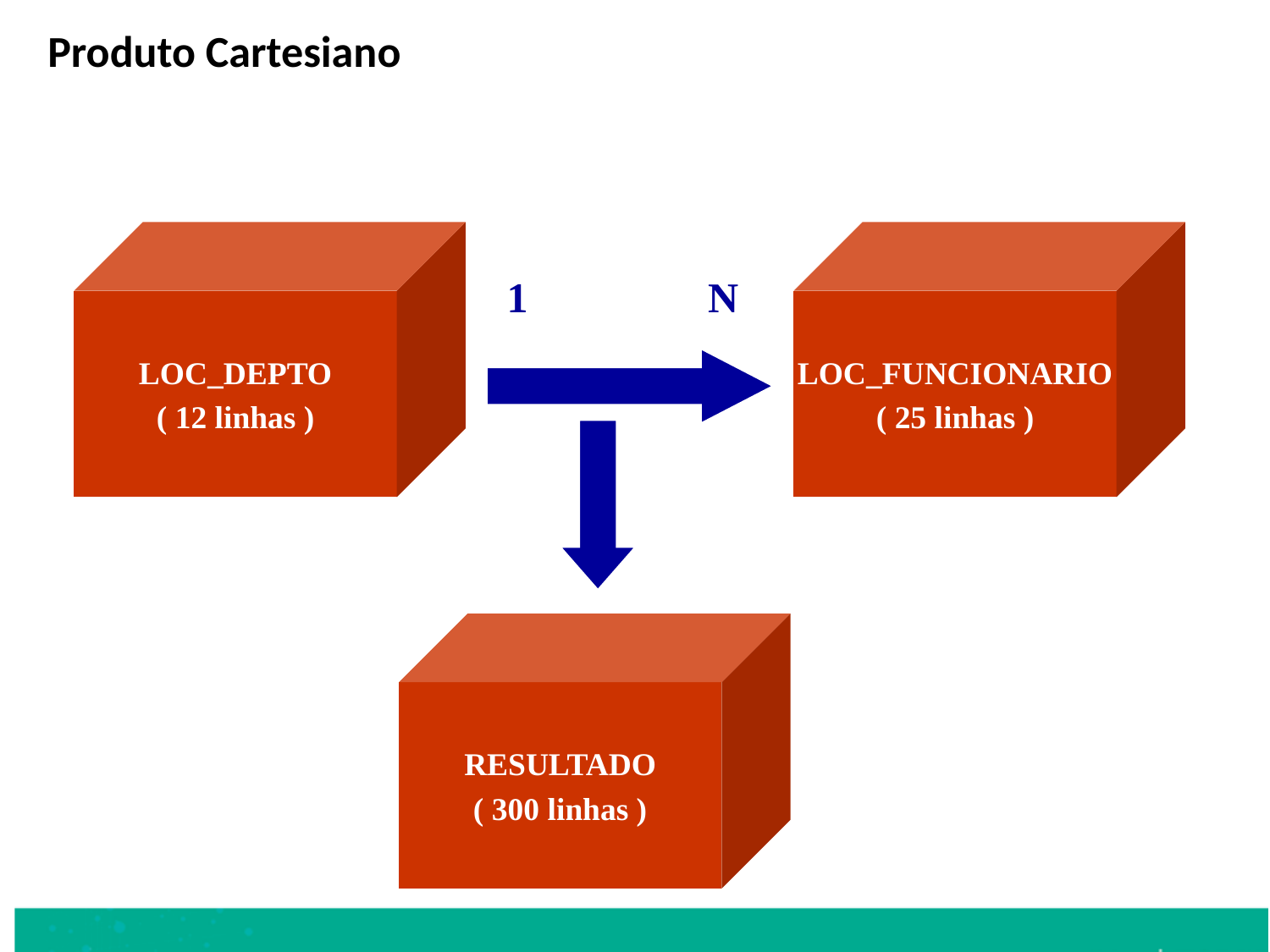

Produto Cartesiano
LOC_DEPTO
( 12 linhas )
LOC_FUNCIONARIO
( 25 linhas )
1                 N

RESULTADO
( 300 linhas )